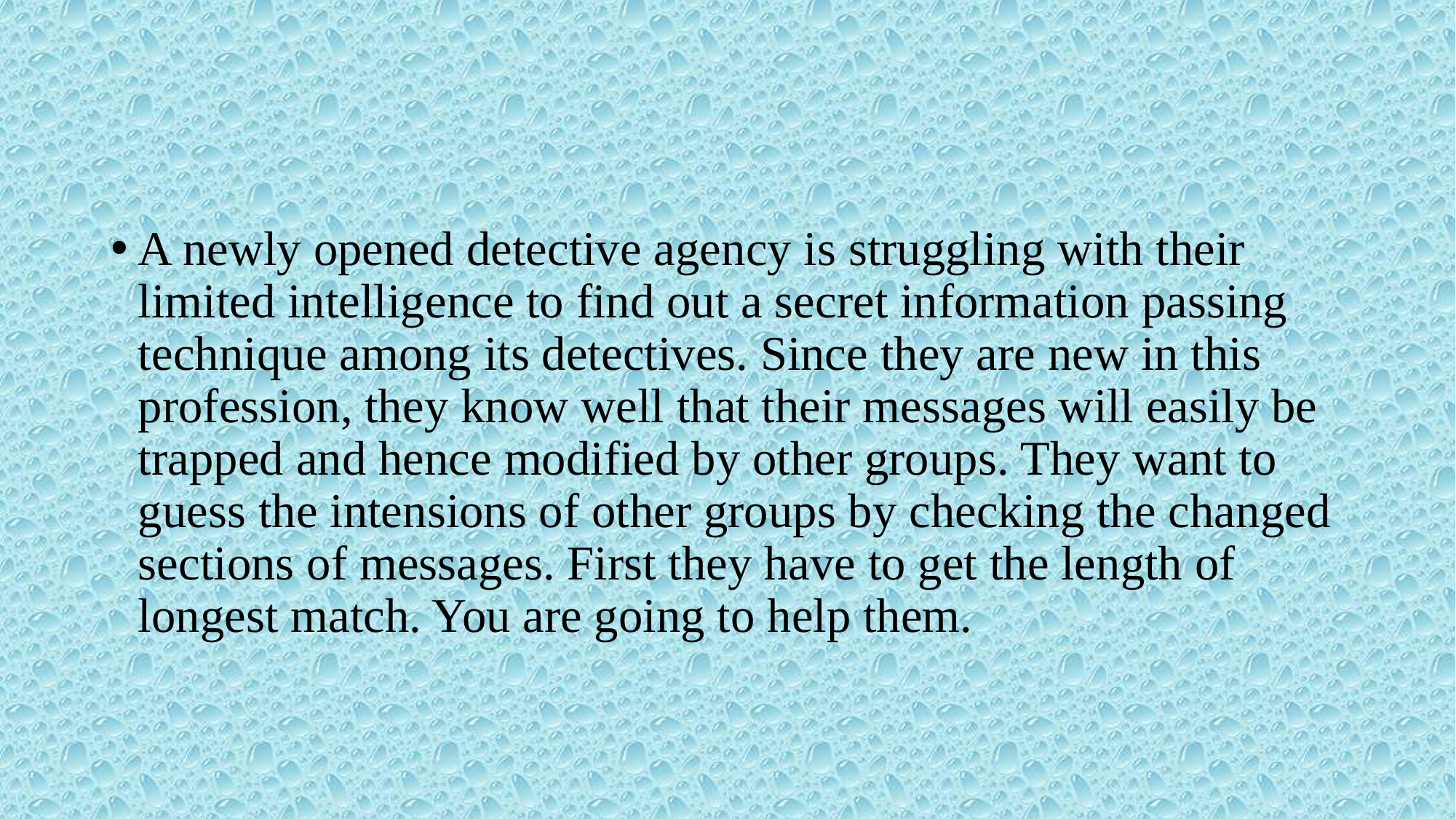

#
A newly opened detective agency is struggling with their limited intelligence to find out a secret information passing technique among its detectives. Since they are new in this profession, they know well that their messages will easily be trapped and hence modified by other groups. They want to guess the intensions of other groups by checking the changed sections of messages. First they have to get the length of longest match. You are going to help them.